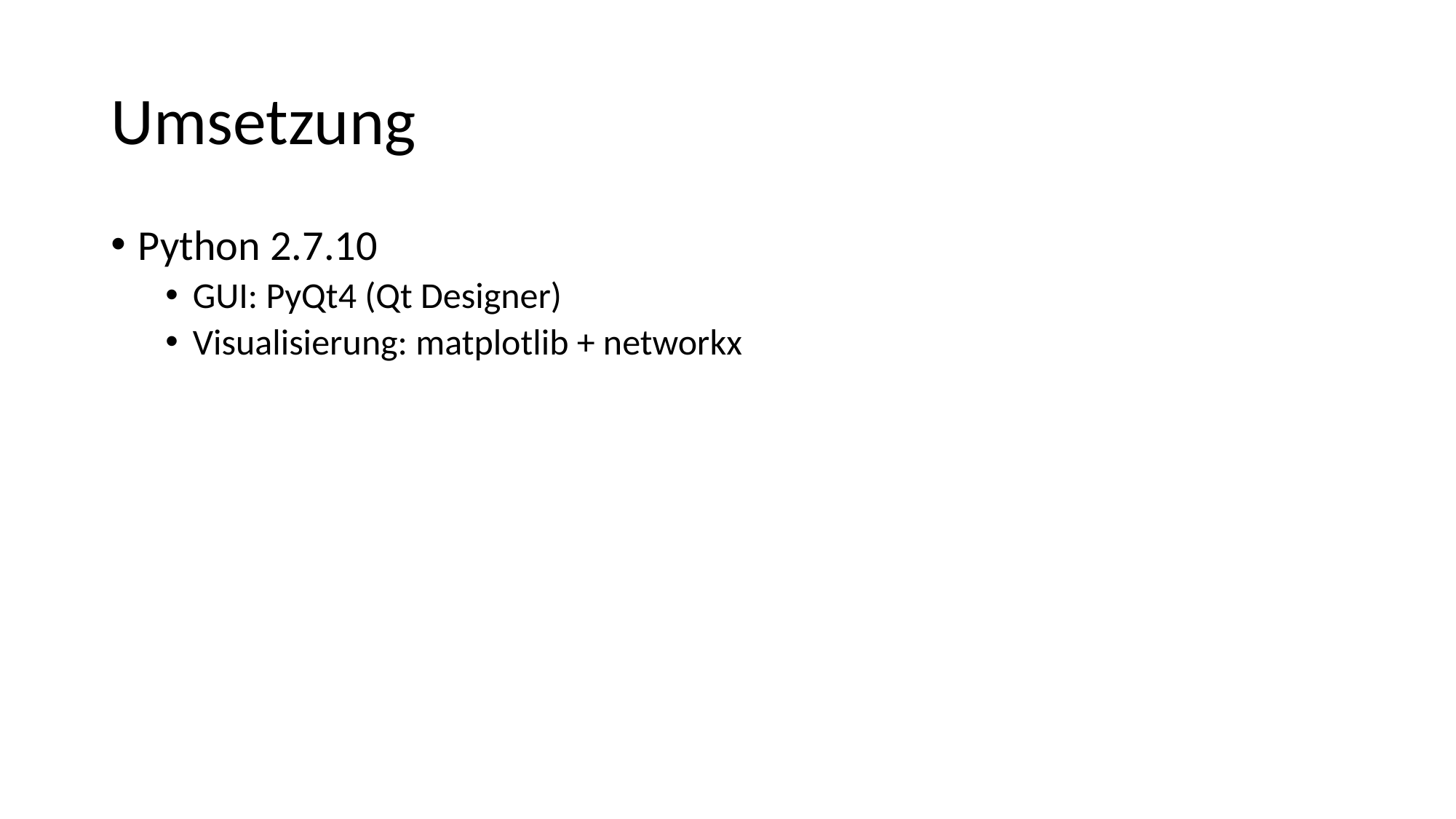

# Umsetzung
Python 2.7.10
GUI: PyQt4 (Qt Designer)
Visualisierung: matplotlib + networkx